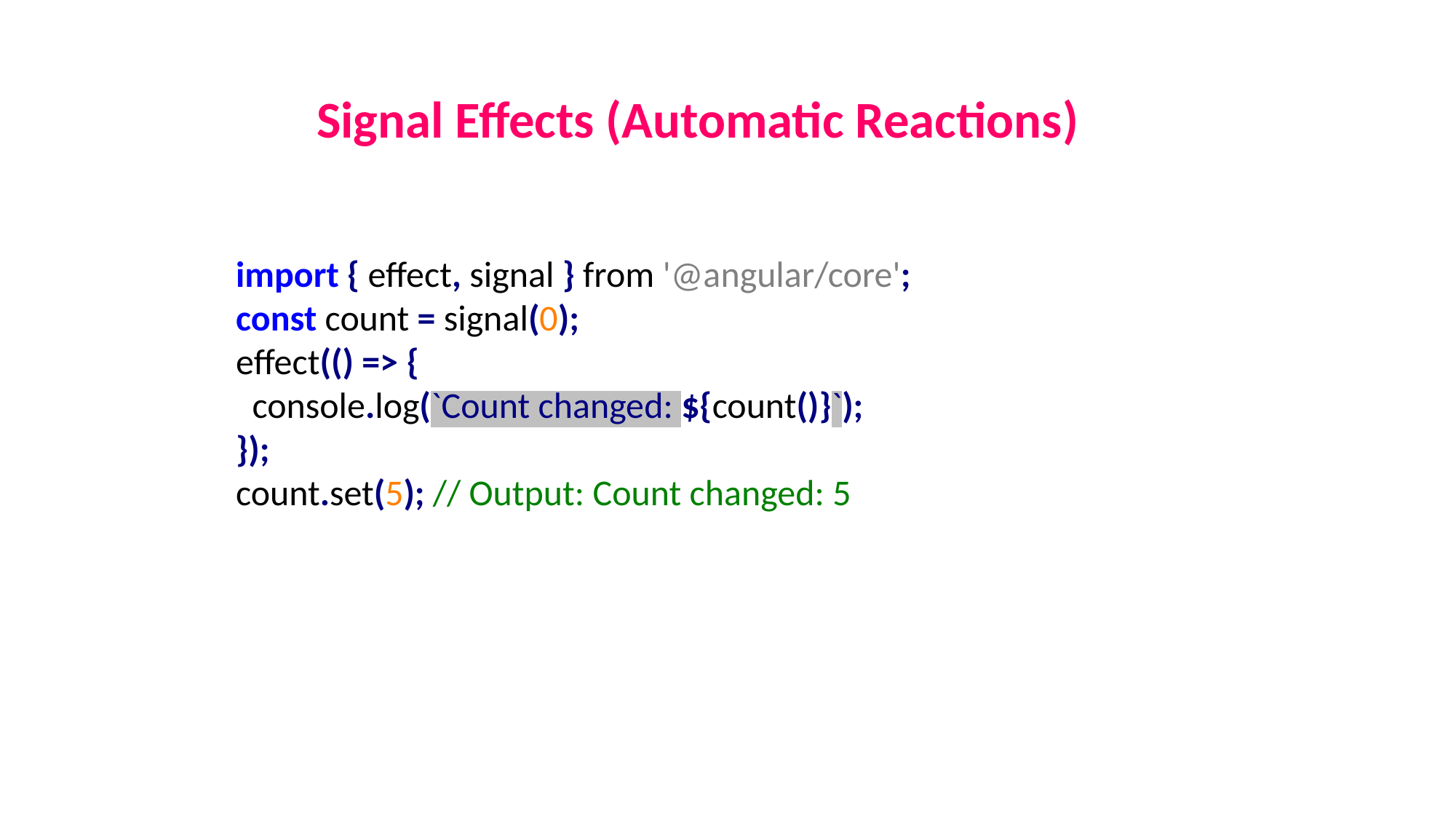

Signal Effects (Automatic Reactions)
import { effect, signal } from '@angular/core';
const count = signal(0);
effect(() => {
  console.log(`Count changed: ${count()}`);
});
count.set(5); // Output: Count changed: 5